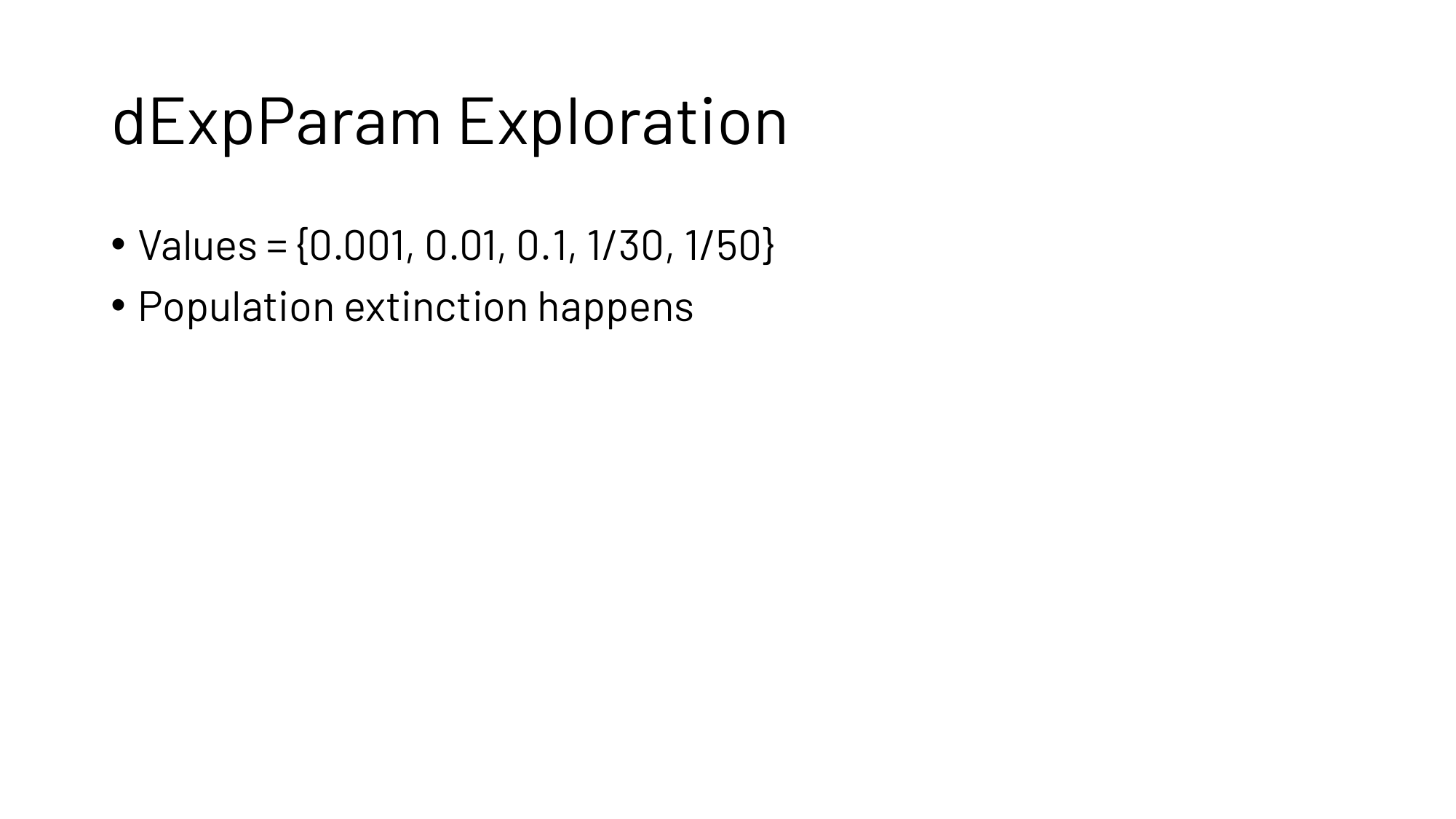

# dExpParam Exploration
Values = {0.001, 0.01, 0.1, 1/30, 1/50}
Population extinction happens